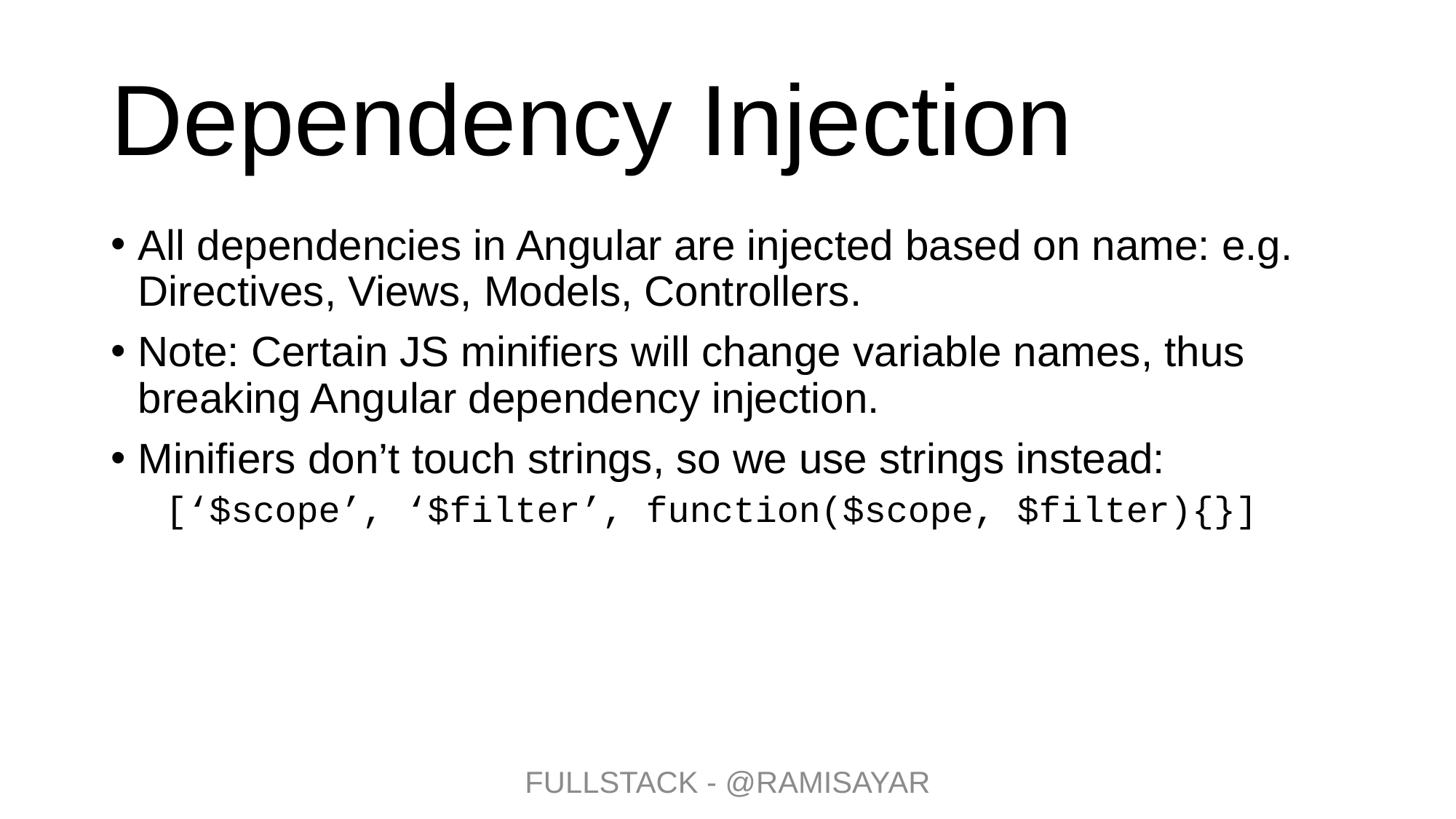

# Dependency Injection
All dependencies in Angular are injected based on name: e.g. Directives, Views, Models, Controllers.
Note: Certain JS minifiers will change variable names, thus breaking Angular dependency injection.
Minifiers don’t touch strings, so we use strings instead:
[‘$scope’, ‘$filter’, function($scope, $filter){}]
FULLSTACK - @RAMISAYAR